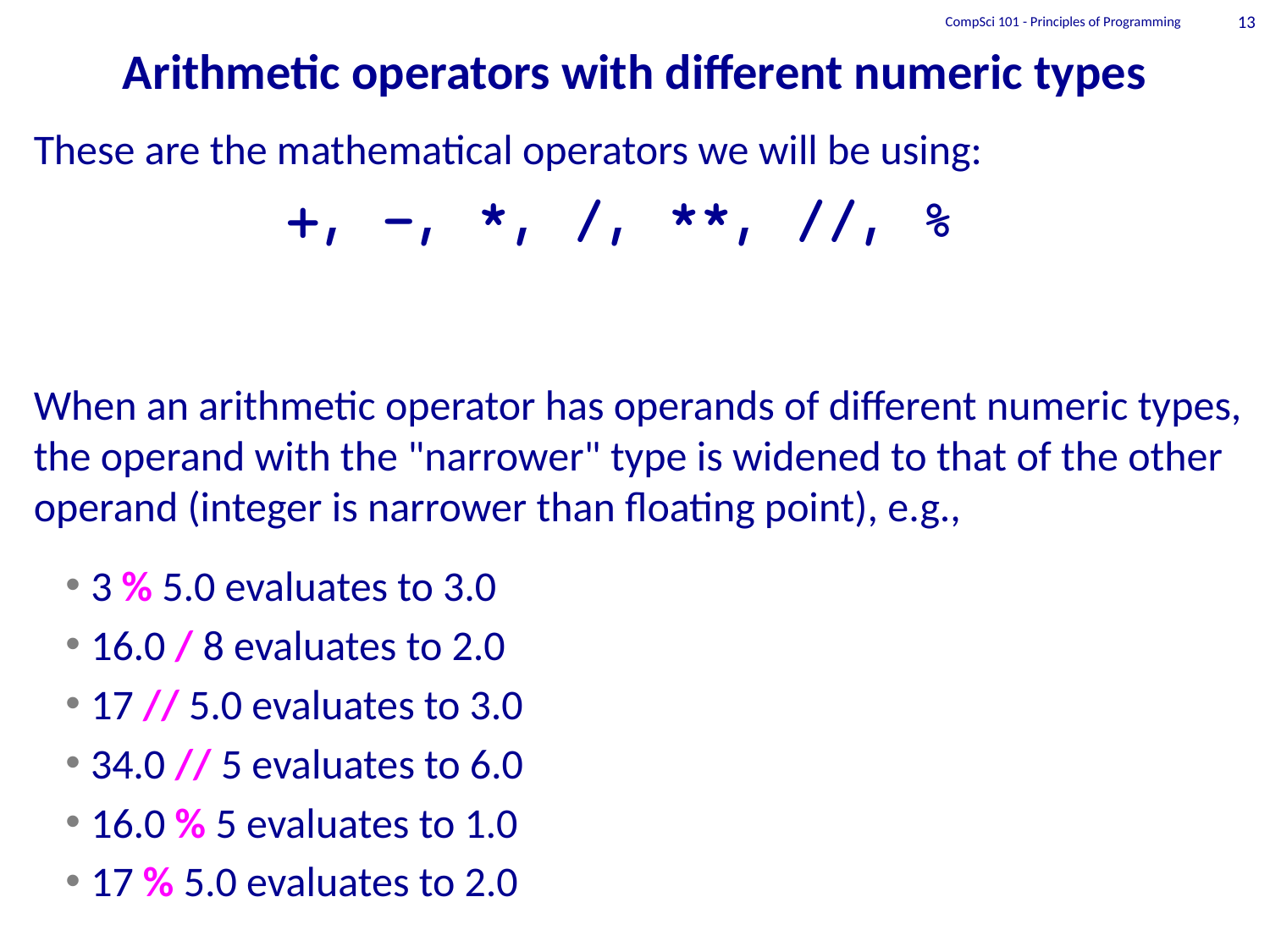

# Arithmetic operators with different numeric types
CompSci 101 - Principles of Programming
13
These are the mathematical operators we will be using:
		+, -, *, /, **, //, %

When an arithmetic operator has operands of different numeric types, the operand with the "narrower" type is widened to that of the other operand (integer is narrower than floating point), e.g.,

3 % 5.0 evaluates to 3.0
16.0 / 8 evaluates to 2.0
17 // 5.0 evaluates to 3.0
34.0 // 5 evaluates to 6.0
16.0 % 5 evaluates to 1.0
17 % 5.0 evaluates to 2.0